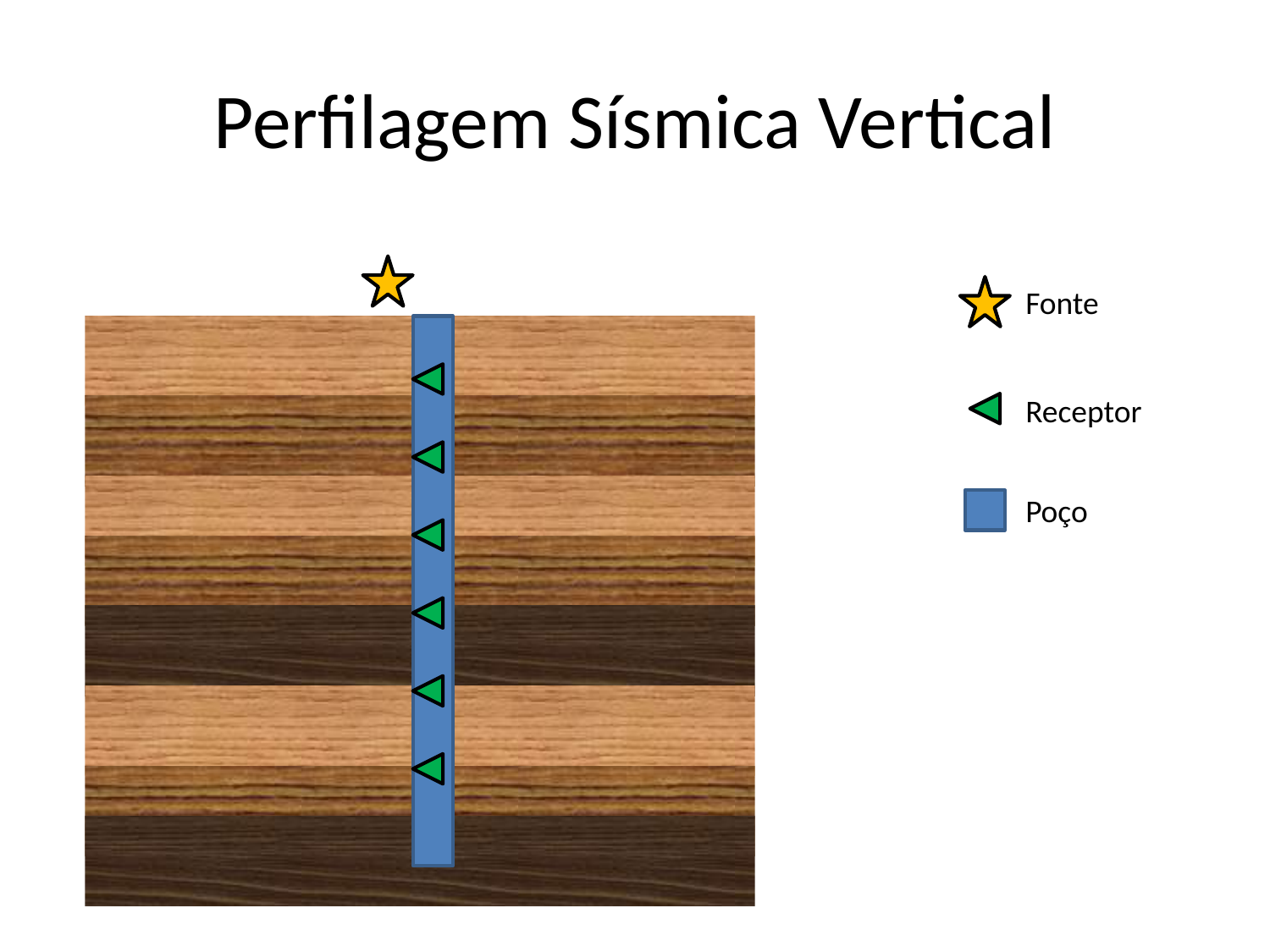

# Perfilagem Sísmica Vertical

Fonte

Receptor

Poço